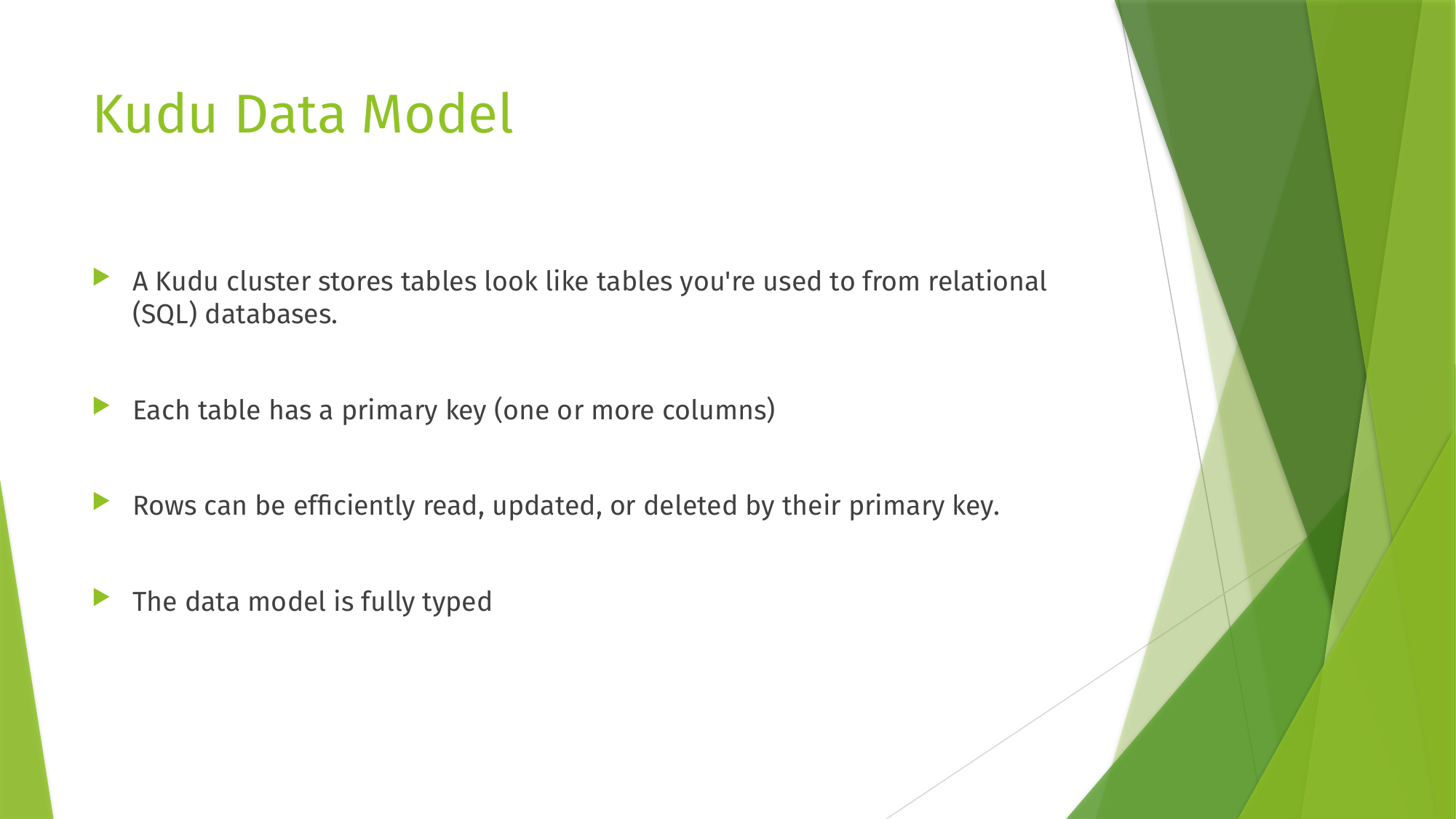

# Kudu Data Model
A Kudu cluster stores tables look like tables you're used to from relational (SQL) databases.

Each table has a primary key (one or more columns)

Rows can be efficiently read, updated, or deleted by their primary key.

The data model is fully typed